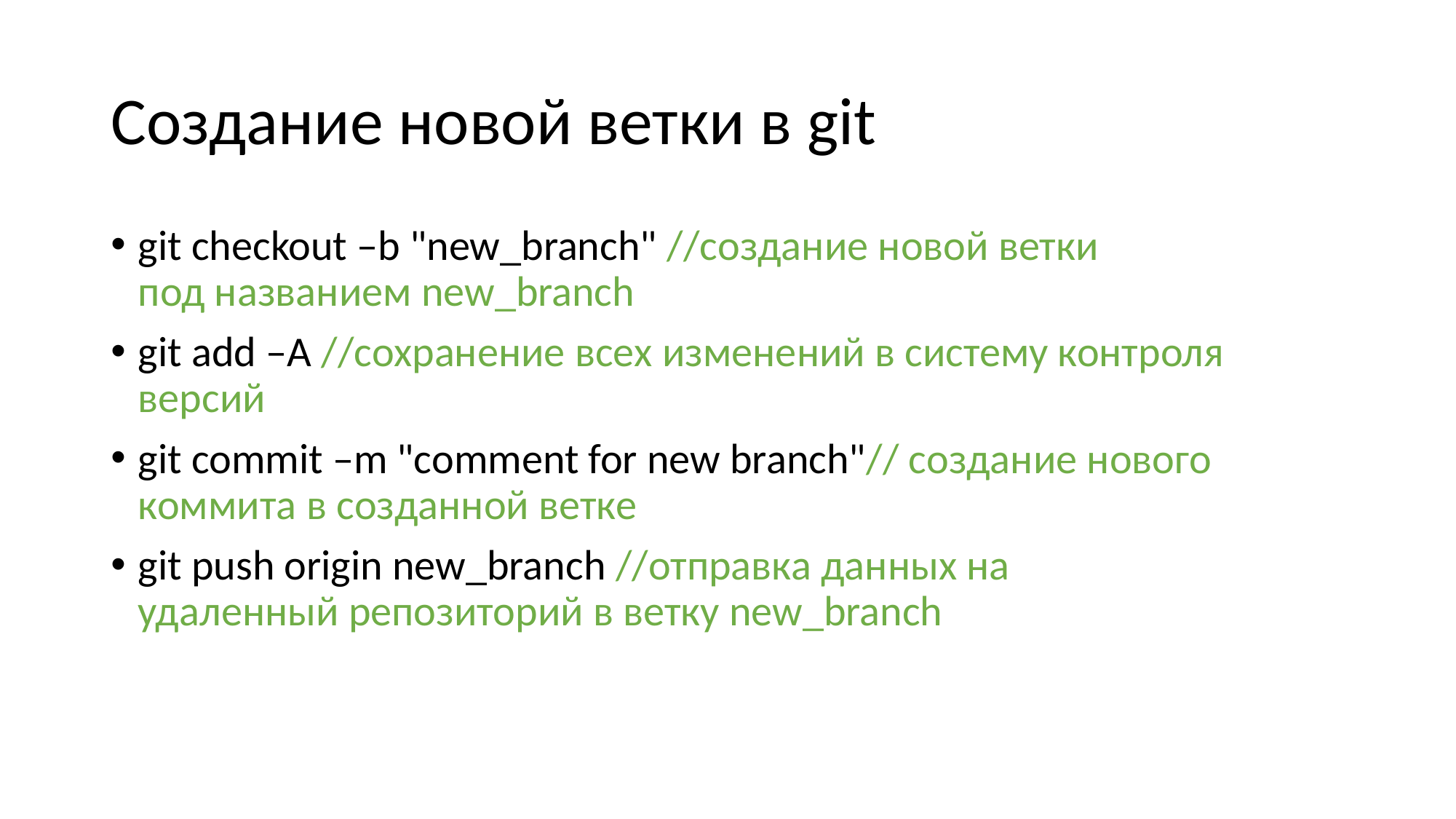

# Создание новой ветки в git
git checkout –b "new_branch" //создание новой ветки под названием new_branch
git add –A //сохранение всех изменений в систему контроля версий
git commit –m "comment for new branch"// создание нового коммита в созданной ветке
git push origin new_branch //отправка данных на удаленный репозиторий в ветку new_branch